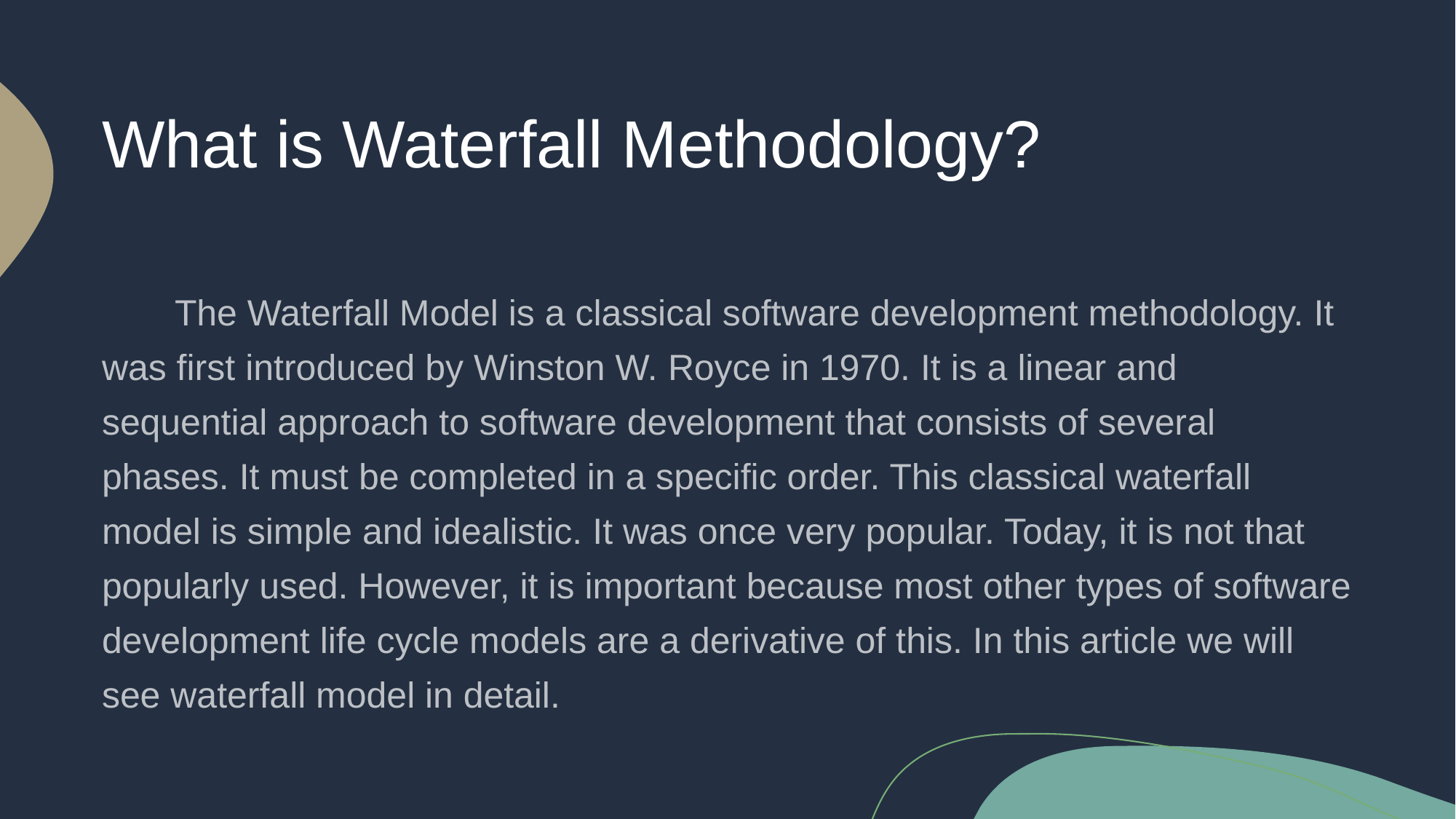

# What is Waterfall Methodology?

  The Waterfall Model is a classical software development methodology. It was first introduced by Winston W. Royce in 1970. It is a linear and sequential approach to software development that consists of several phases. It must be completed in a specific order. This classical waterfall model is simple and idealistic. It was once very popular. Today, it is not that popularly used. However, it is important because most other types of software development life cycle models are a derivative of this. In this article we will see waterfall model in detail.